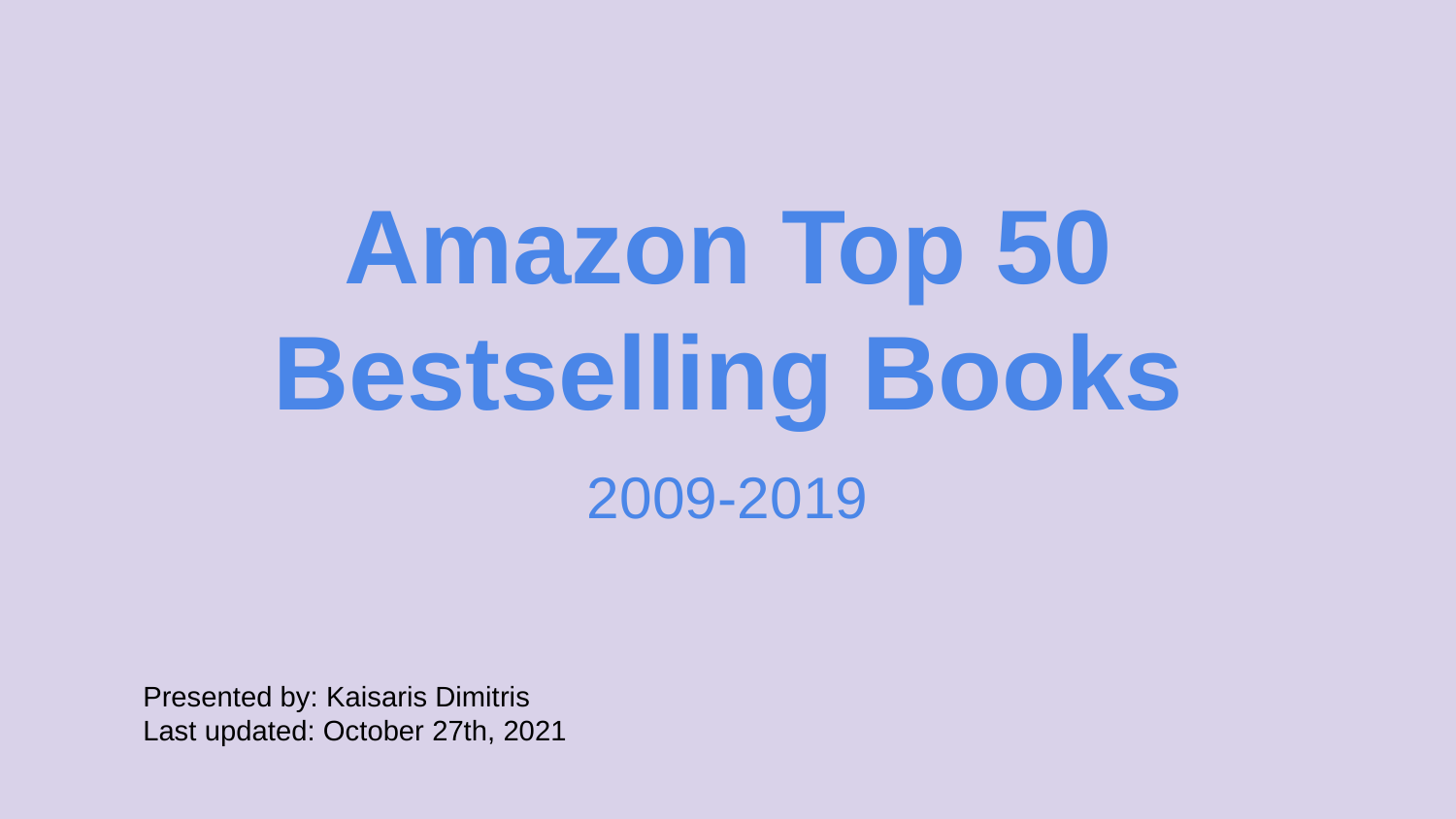

# Amazon Top 50 Bestselling Books
2009-2019
Presented by: Kaisaris Dimitris
Last updated: October 27th, 2021